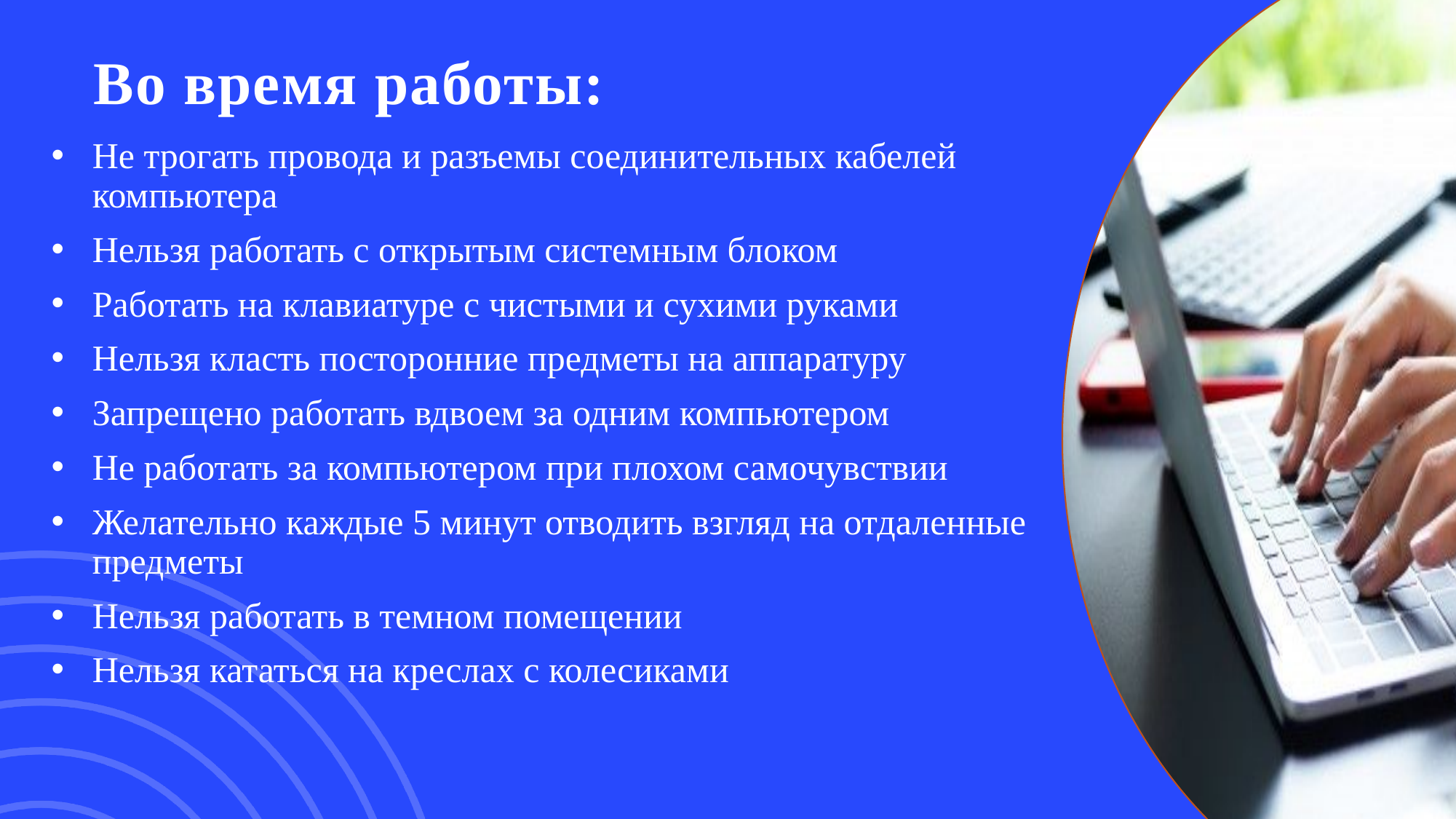

# Во время работы:
Не трогать провода и разъемы соединительных кабелей компьютера
Нельзя работать с открытым системным блоком
Работать на клавиатуре с чистыми и сухими руками
Нельзя класть посторонние предметы на аппаратуру
Запрещено работать вдвоем за одним компьютером
Не работать за компьютером при плохом самочувствии
Желательно каждые 5 минут отводить взгляд на отдаленные предметы
Нельзя работать в темном помещении
Нельзя кататься на креслах с колесиками